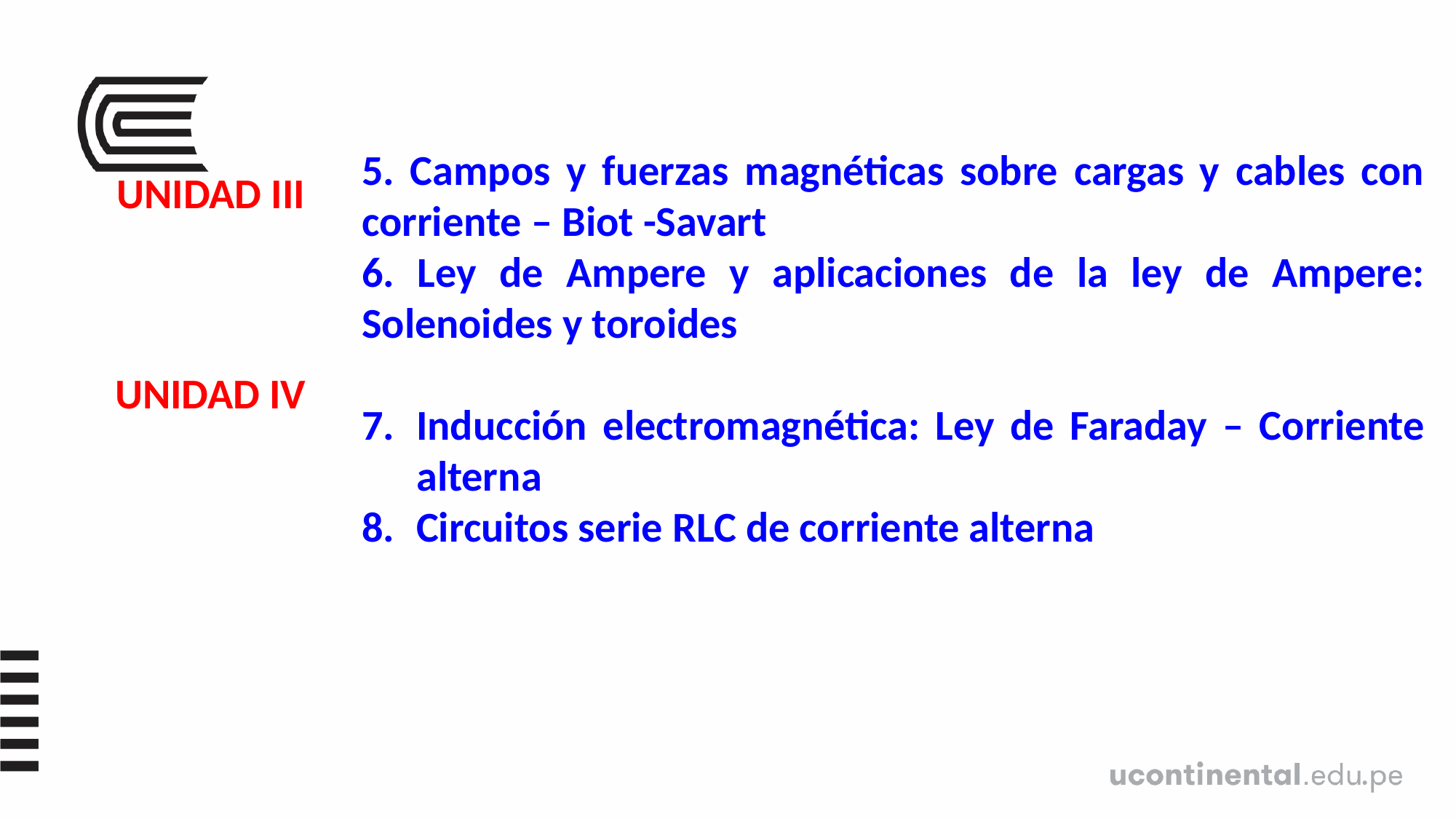

5. Campos y fuerzas magnéticas sobre cargas y cables con corriente – Biot -Savart
6. Ley de Ampere y aplicaciones de la ley de Ampere: Solenoides y toroides

Inducción electromagnética: Ley de Faraday – Corriente alterna
Circuitos serie RLC de corriente alterna

UNIDAD III
UNIDAD IV